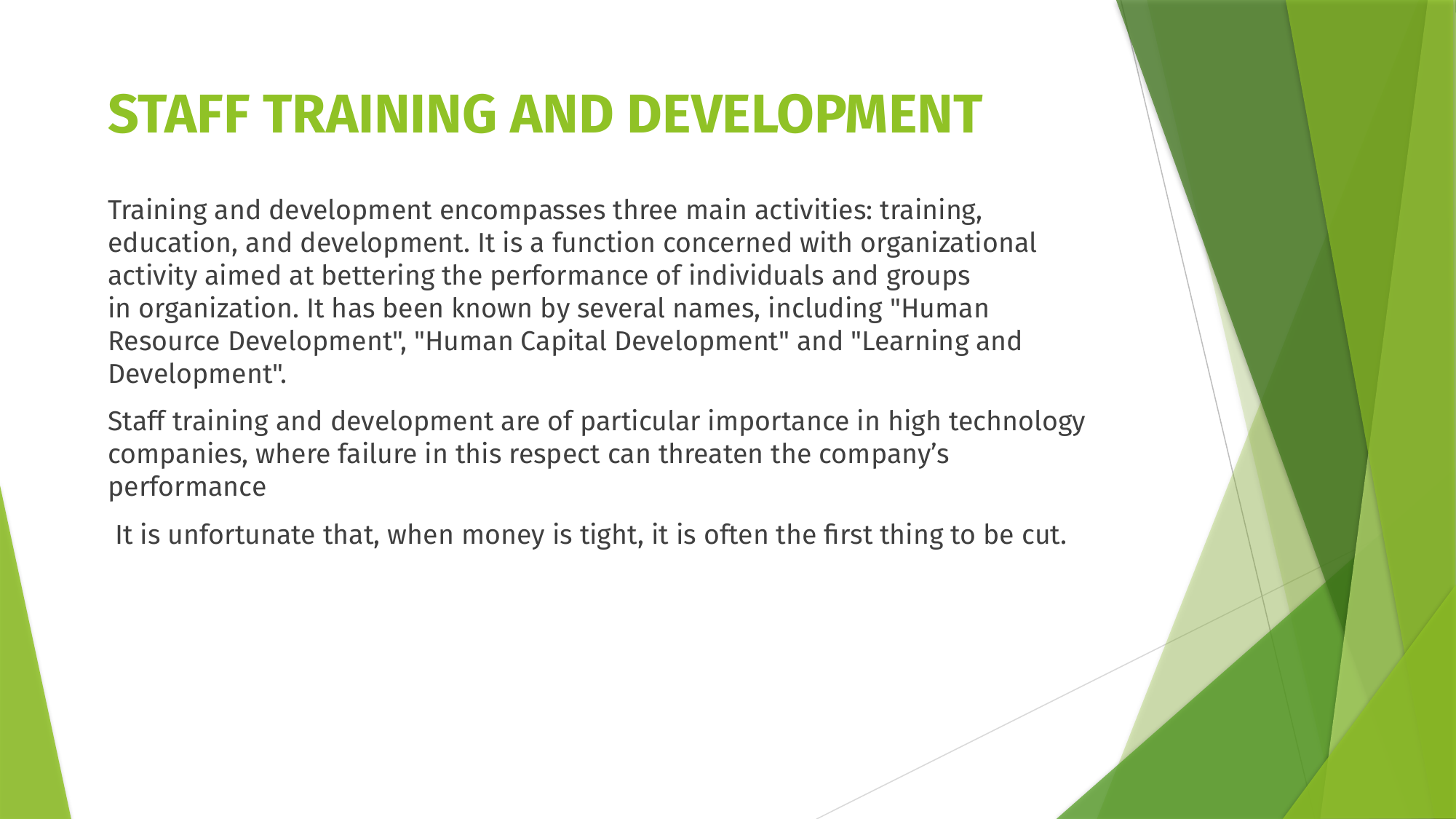

# STAFF TRAINING AND DEVELOPMENT
Training and development encompasses three main activities: training, education, and development. It is a function concerned with organizational activity aimed at bettering the performance of individuals and groups in organization. It has been known by several names, including "Human Resource Development", "Human Capital Development" and "Learning and Development".
Staff training and development are of particular importance in high technology companies, where failure in this respect can threaten the company’s performance
 It is unfortunate that, when money is tight, it is often the first thing to be cut.